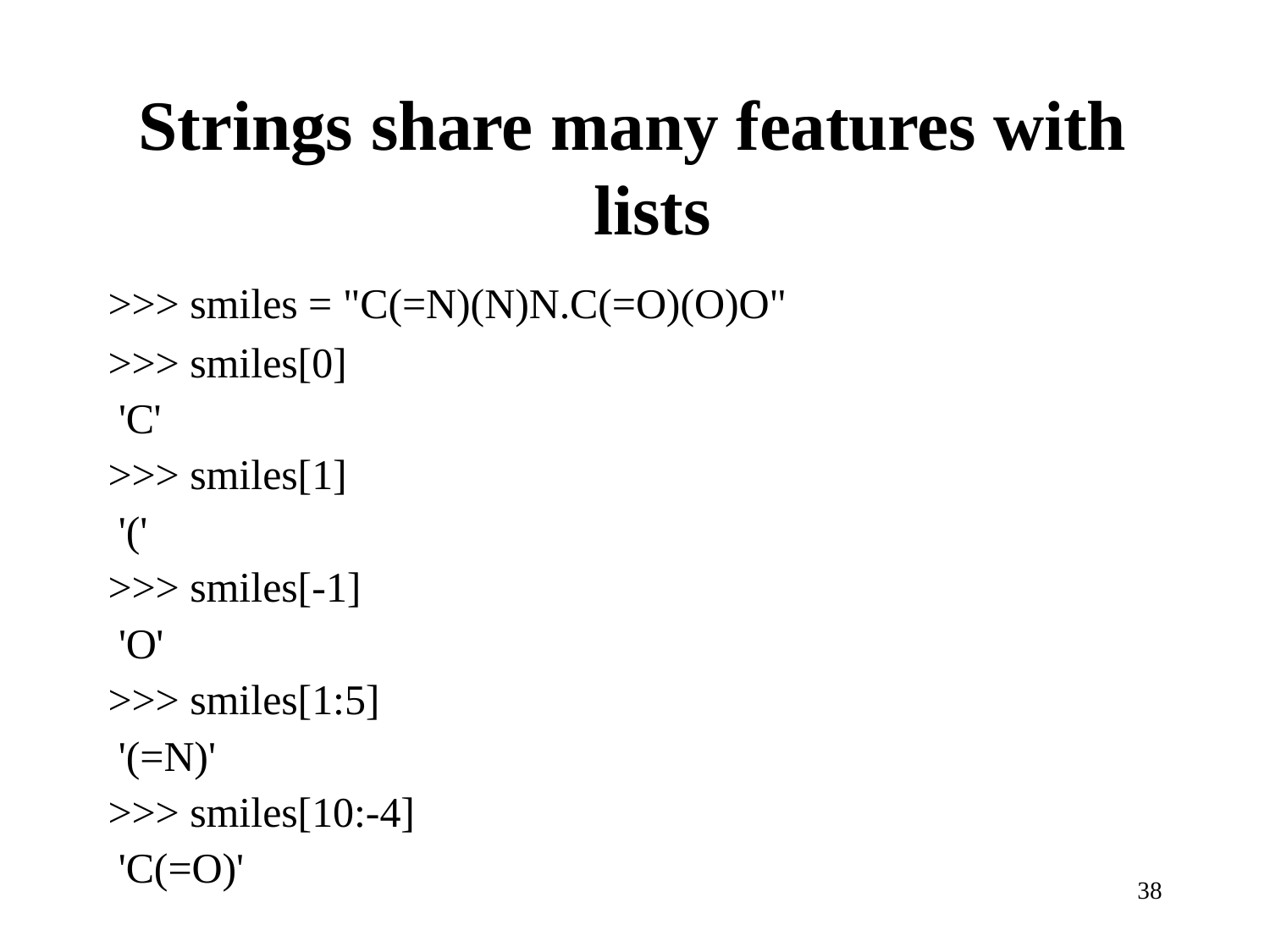

# Strings share many features with  lists
>>> smiles = "C(=N)(N)N.C(=O)(O)O"
>>> smiles[0]  'C'
>>> smiles[1]  '('
>>> smiles[-1]  'O'
>>> smiles[1:5]  '(=N)'
>>> smiles[10:-4]  'C(=O)'

38